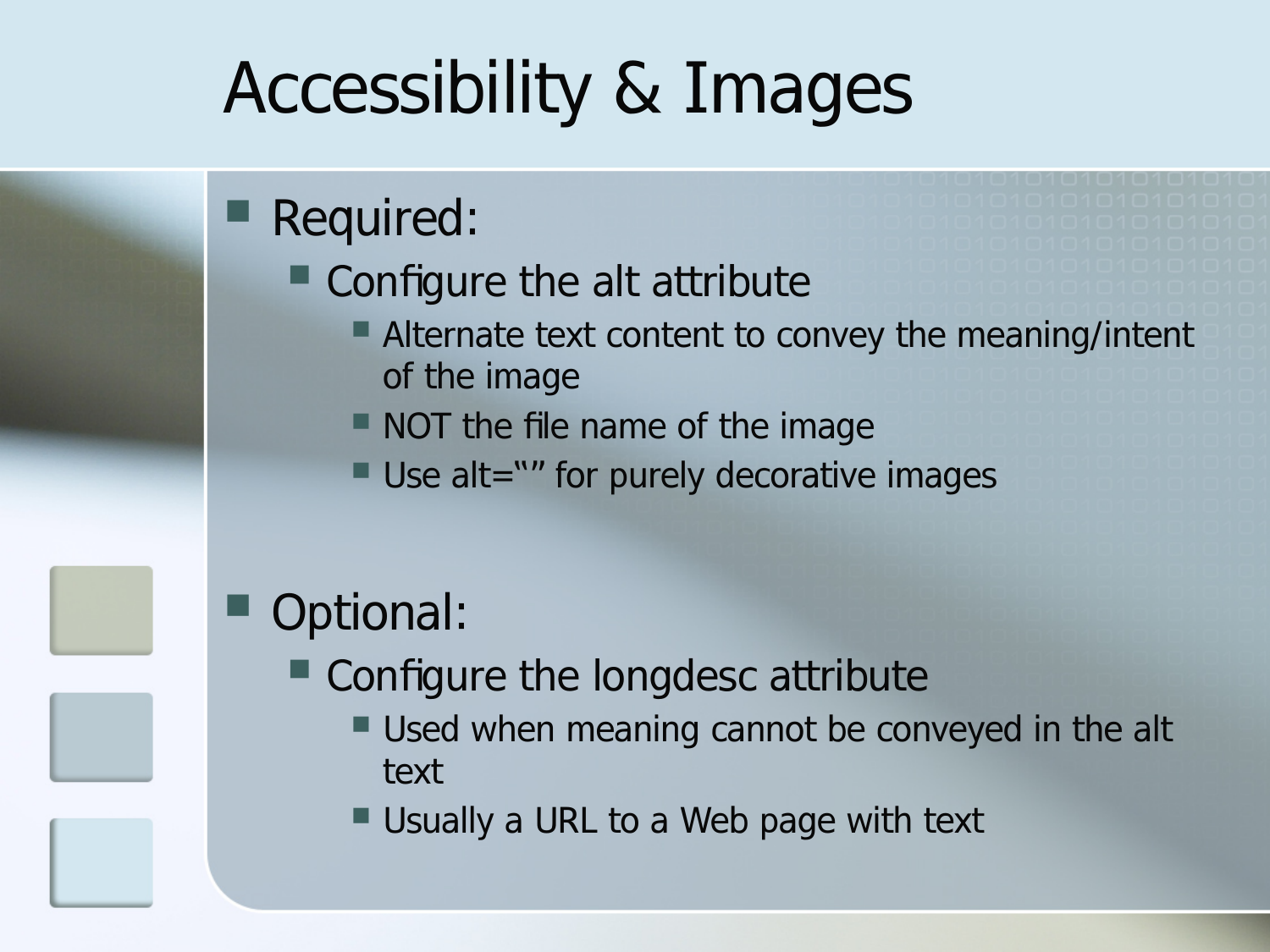

# Accessibility & Images
Required:
Configure the alt attribute
Alternate text content to convey the meaning/intent of the image
NOT the file name of the image
Use alt=“” for purely decorative images

Optional:
Configure the longdesc attribute
Used when meaning cannot be conveyed in the alt text
Usually a URL to a Web page with text